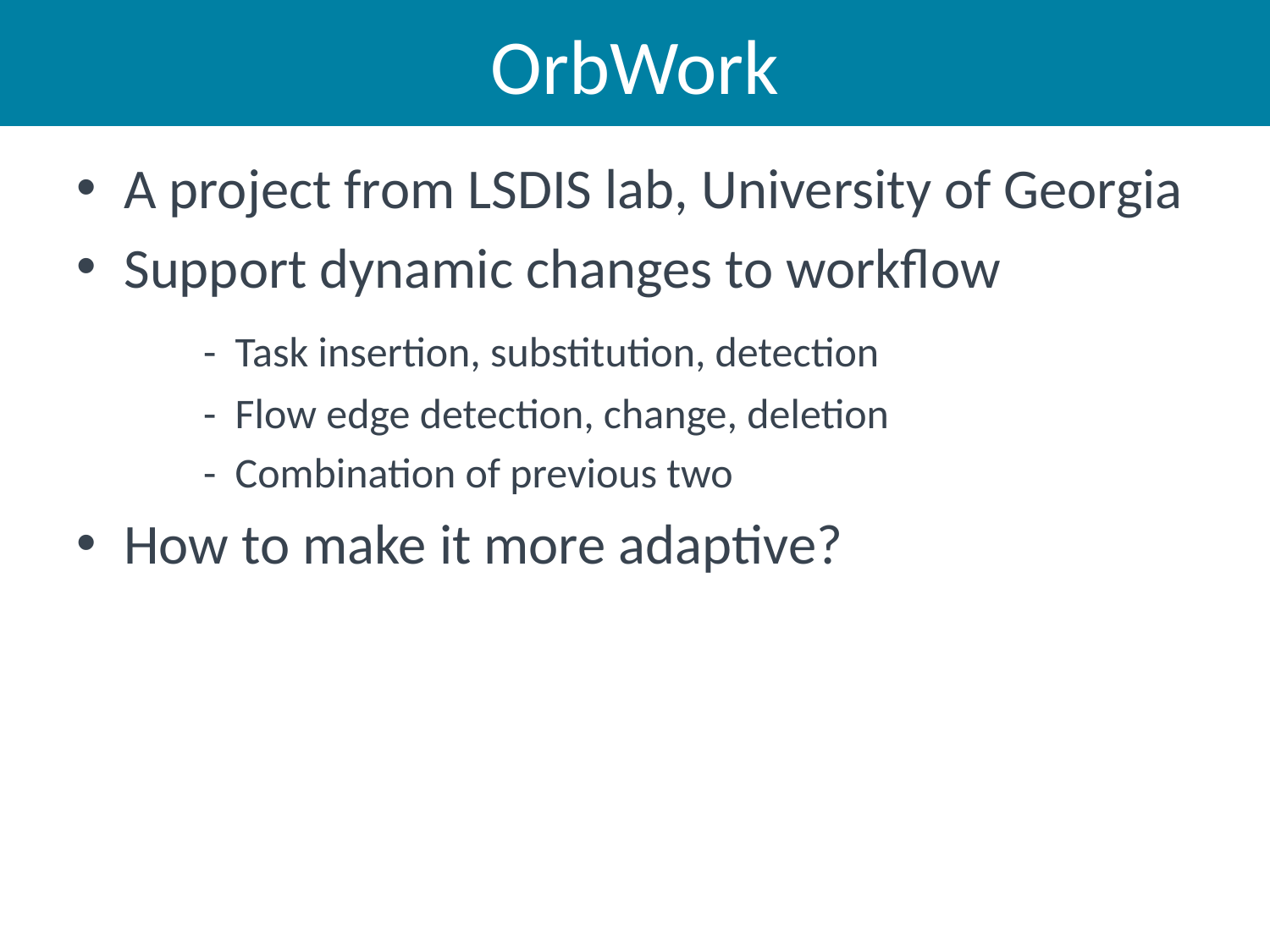

# OrbWork
A project from LSDIS lab, University of Georgia
Support dynamic changes to workflow
 	-  Task insertion, substitution, detection
	-  Flow edge detection, change, deletion
	-  Combination of previous two
How to make it more adaptive?